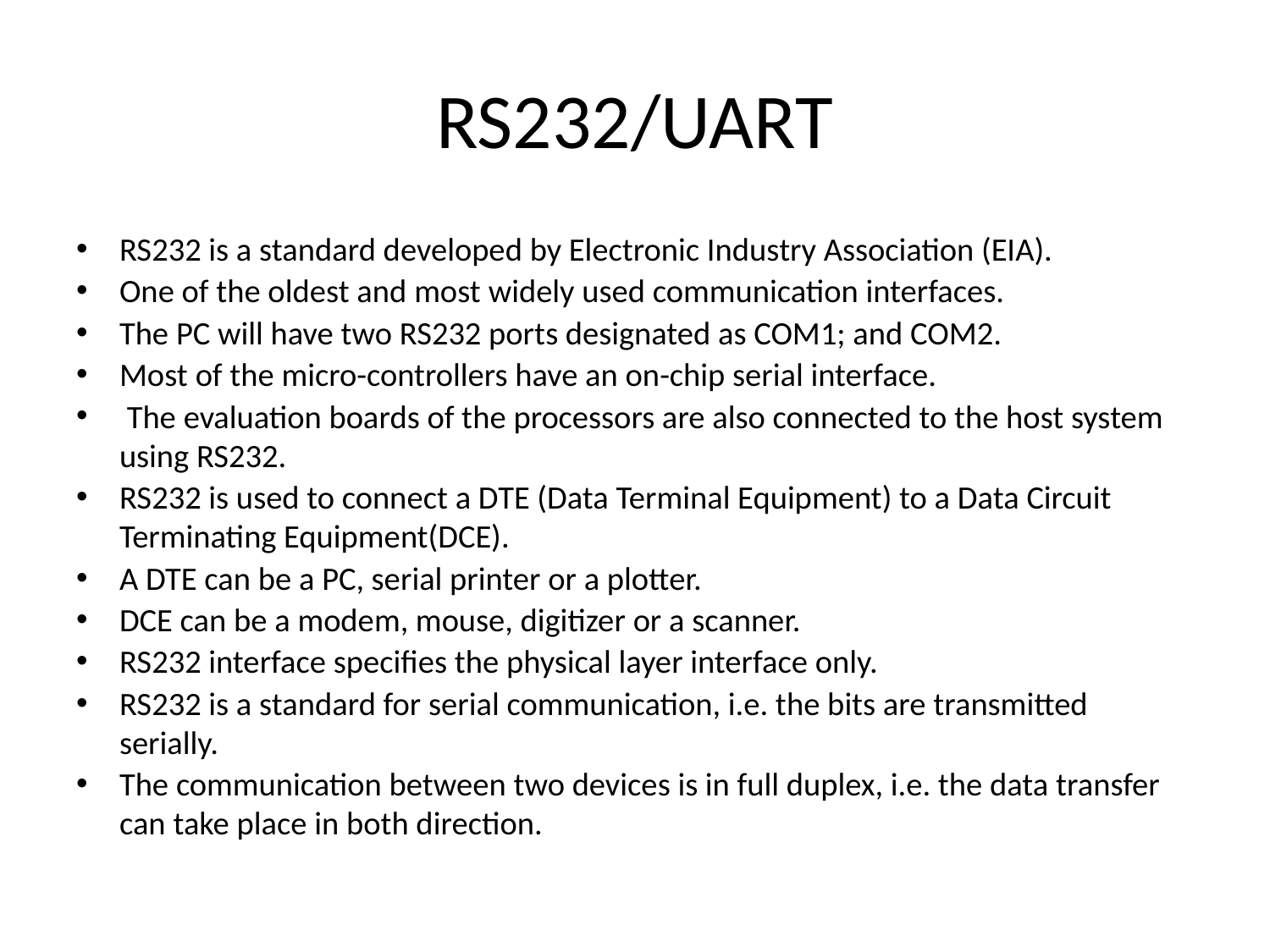

# RS232/UART
RS232 is a standard developed by Electronic Industry Association (EIA).
One of the oldest and most widely used communication interfaces.
The PC will have two RS232 ports designated as COM1; and COM2.
Most of the micro-controllers have an on-chip serial interface.
 The evaluation boards of the processors are also connected to the host system using RS232.
RS232 is used to connect a DTE (Data Terminal Equipment) to a Data Circuit Terminating Equipment(DCE).
A DTE can be a PC, serial printer or a plotter.
DCE can be a modem, mouse, digitizer or a scanner.
RS232 interface specifies the physical layer interface only.
RS232 is a standard for serial communication, i.e. the bits are transmitted serially.
The communication between two devices is in full duplex, i.e. the data transfer can take place in both direction.